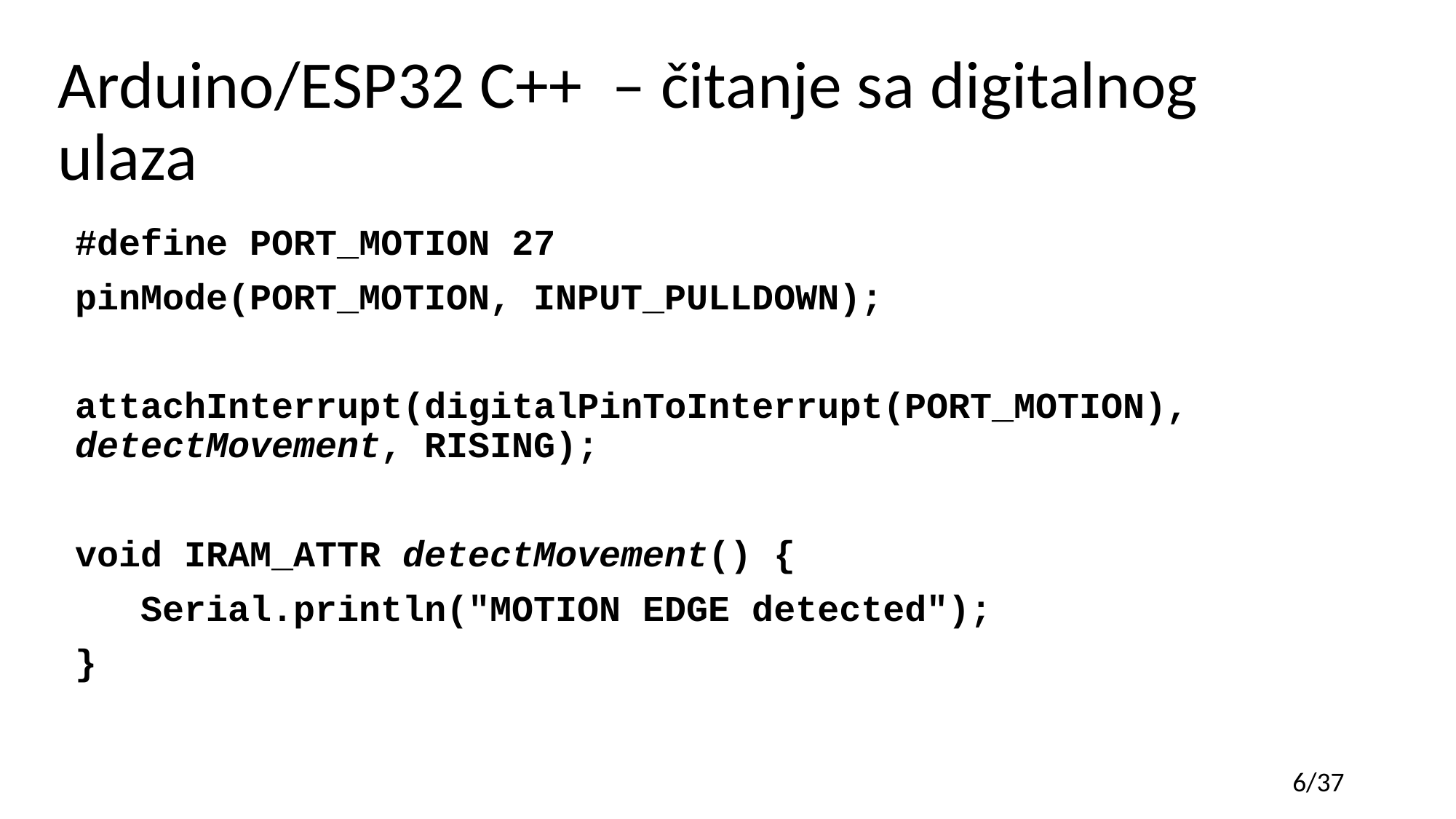

# Arduino/ESP32 C++  – čitanje sa digitalnog ulaza
#define PORT_MOTION 27
pinMode(PORT_MOTION, INPUT_PULLDOWN);

attachInterrupt(digitalPinToInterrupt(PORT_MOTION), detectMovement, RISING);

void IRAM_ATTR detectMovement() {
   Serial.println("MOTION EDGE detected");
}